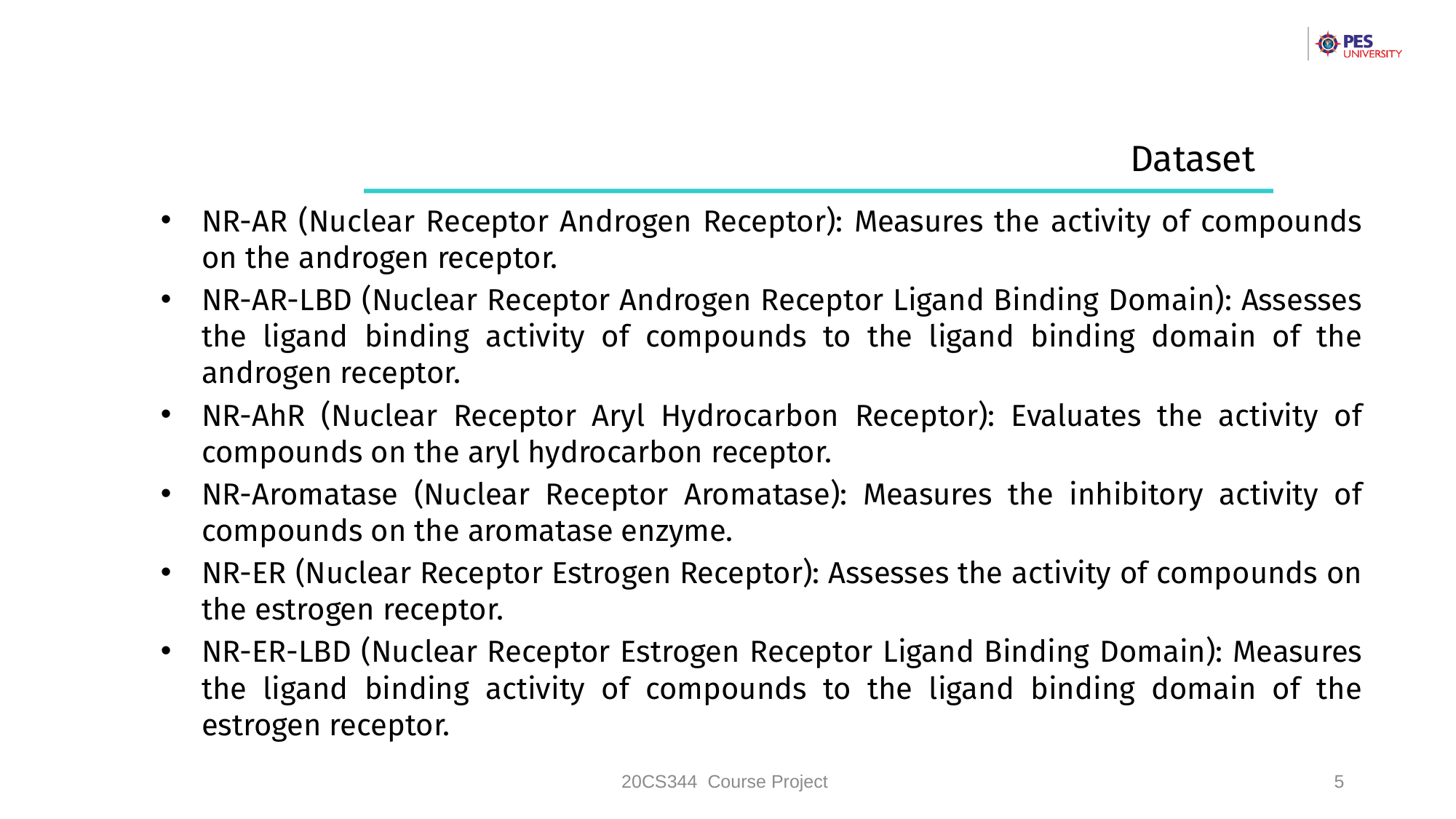

Dataset

NR-AR (Nuclear Receptor Androgen Receptor): Measures the activity of compounds on the androgen receptor.
NR-AR-LBD (Nuclear Receptor Androgen Receptor Ligand Binding Domain): Assesses the ligand binding activity of compounds to the ligand binding domain of the androgen receptor.
NR-AhR (Nuclear Receptor Aryl Hydrocarbon Receptor): Evaluates the activity of compounds on the aryl hydrocarbon receptor.
NR-Aromatase (Nuclear Receptor Aromatase): Measures the inhibitory activity of compounds on the aromatase enzyme.
NR-ER (Nuclear Receptor Estrogen Receptor): Assesses the activity of compounds on the estrogen receptor.
NR-ER-LBD (Nuclear Receptor Estrogen Receptor Ligand Binding Domain): Measures the ligand binding activity of compounds to the ligand binding domain of the estrogen receptor.

20CS344  Course Project
5